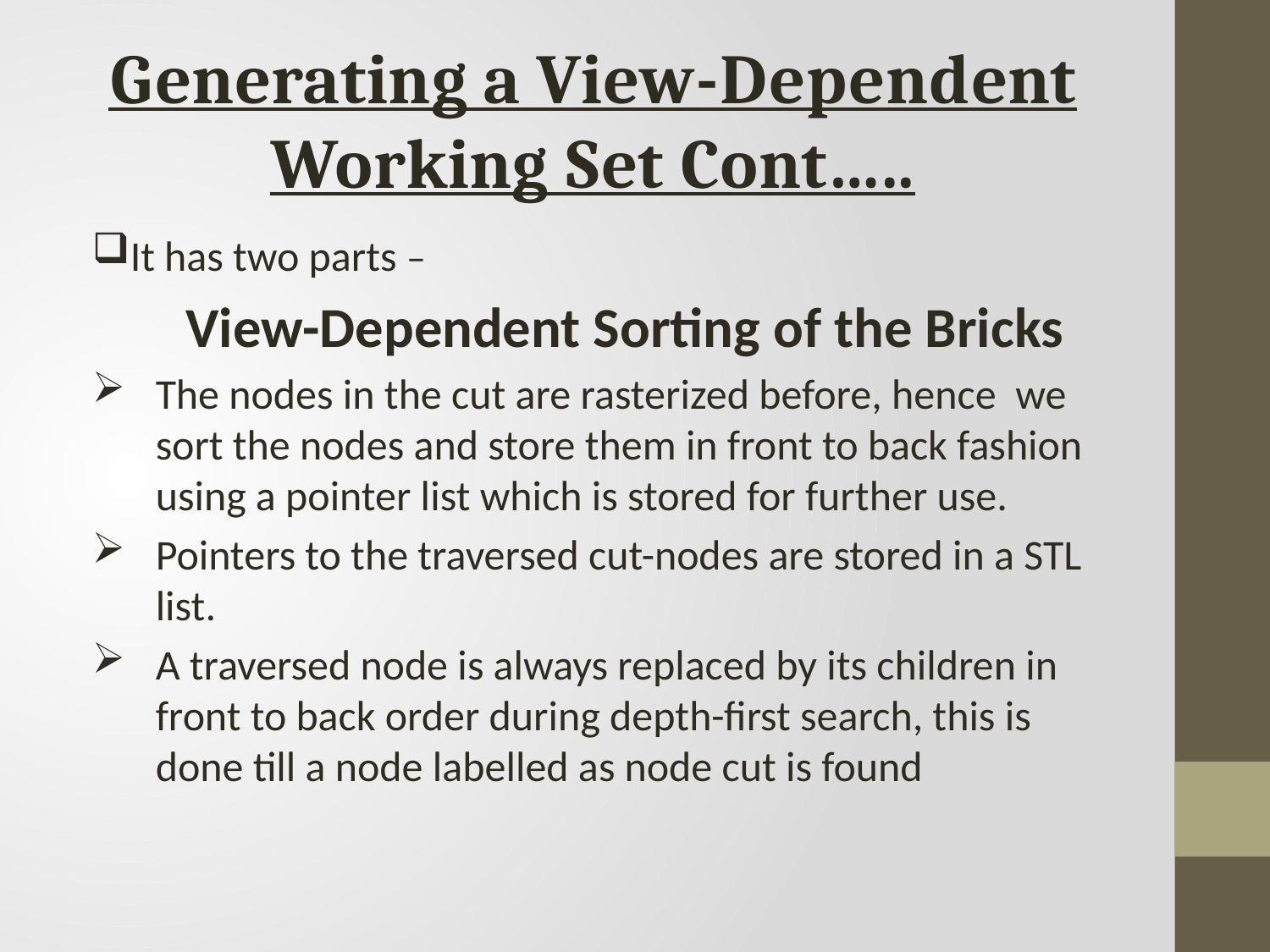

# Generating a View-Dependent Working Set Cont…..
It has two parts –
             View-Dependent Sorting of the Bricks
The nodes in the cut are rasterized before, hence  we sort the nodes and store them in front to back fashion using a pointer list which is stored for further use.
Pointers to the traversed cut-nodes are stored in a STL list.
A traversed node is always replaced by its children in front to back order during depth-first search, this is done till a node labelled as node cut is found